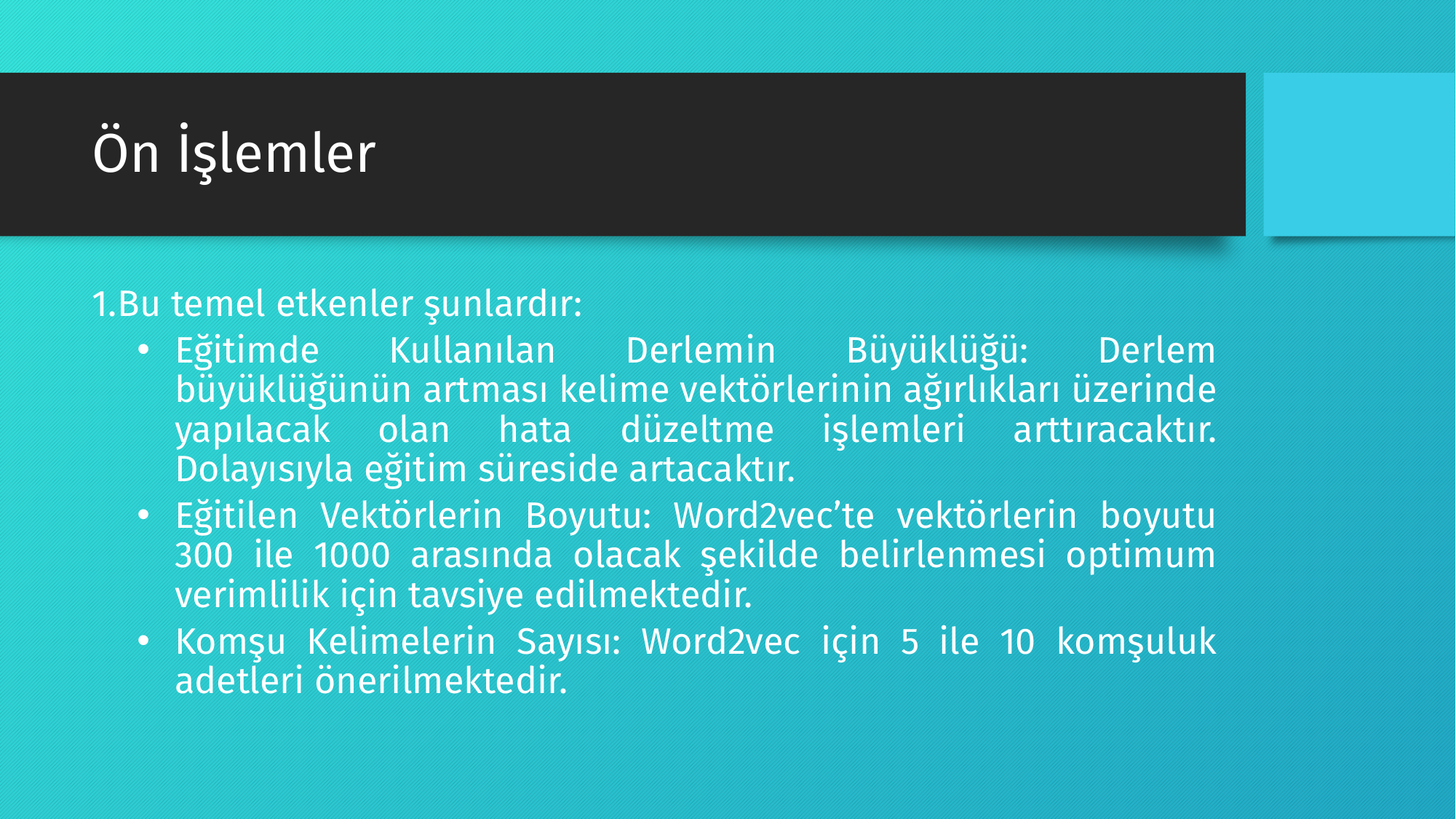

# Ön İşlemler
Bu temel etkenler şunlardır:
Eğitimde Kullanılan Derlemin Büyüklüğü: Derlem büyüklüğünün artması kelime vektörlerinin ağırlıkları üzerinde yapılacak olan hata düzeltme işlemleri arttıracaktır. Dolayısıyla eğitim süreside artacaktır.
Eğitilen Vektörlerin Boyutu: Word2vec’te vektörlerin boyutu 300 ile 1000 arasında olacak şekilde belirlenmesi optimum verimlilik için tavsiye edilmektedir.
Komşu Kelimelerin Sayısı: Word2vec için 5 ile 10 komşuluk adetleri önerilmektedir.